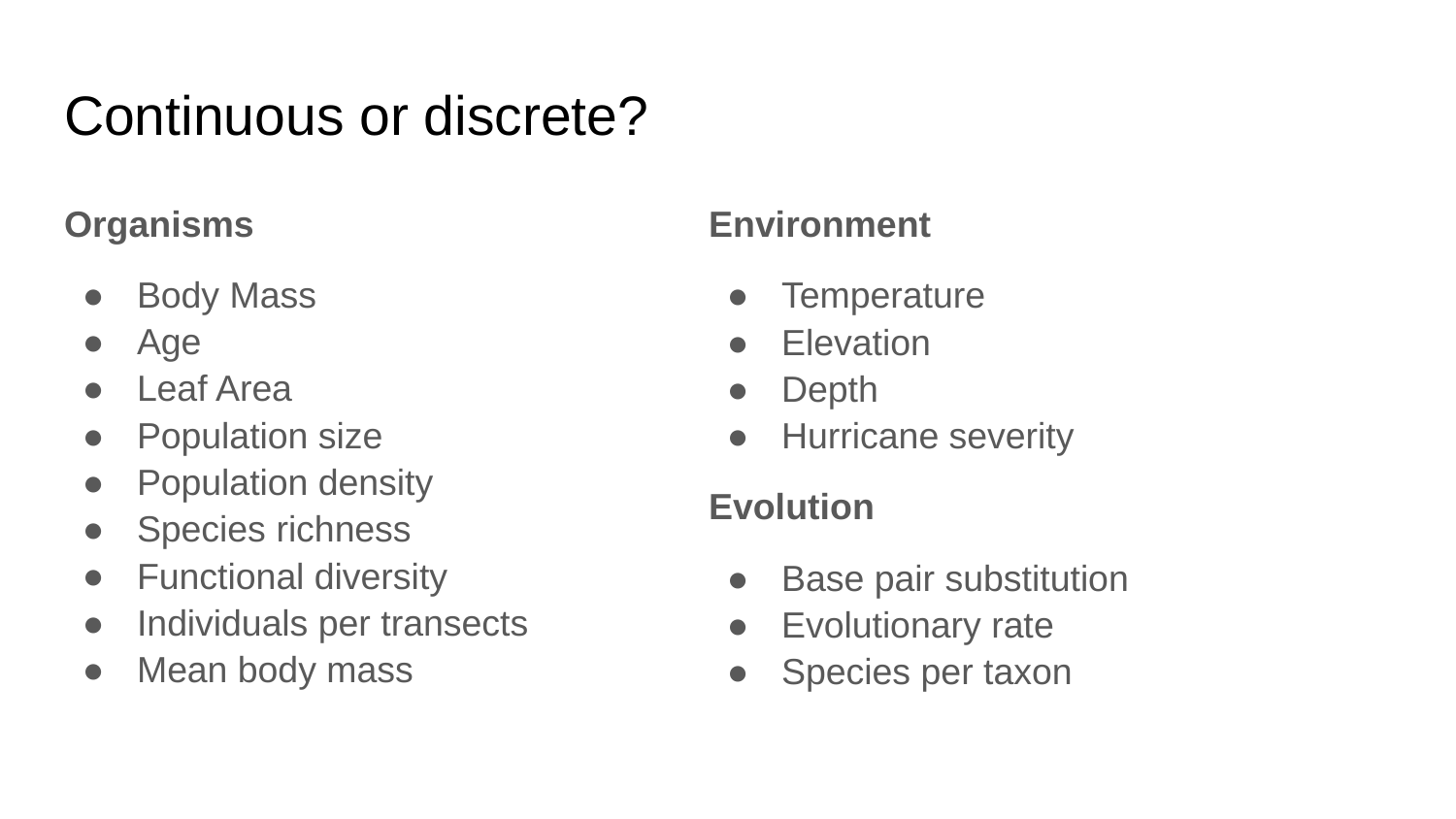

# Continuous or discrete?
Organisms
Body Mass
Age
Leaf Area
Population size
Population density
Species richness
Functional diversity
Individuals per transects
Mean body mass
Environment
Temperature
Elevation
Depth
Hurricane severity
Evolution
Base pair substitution
Evolutionary rate
Species per taxon